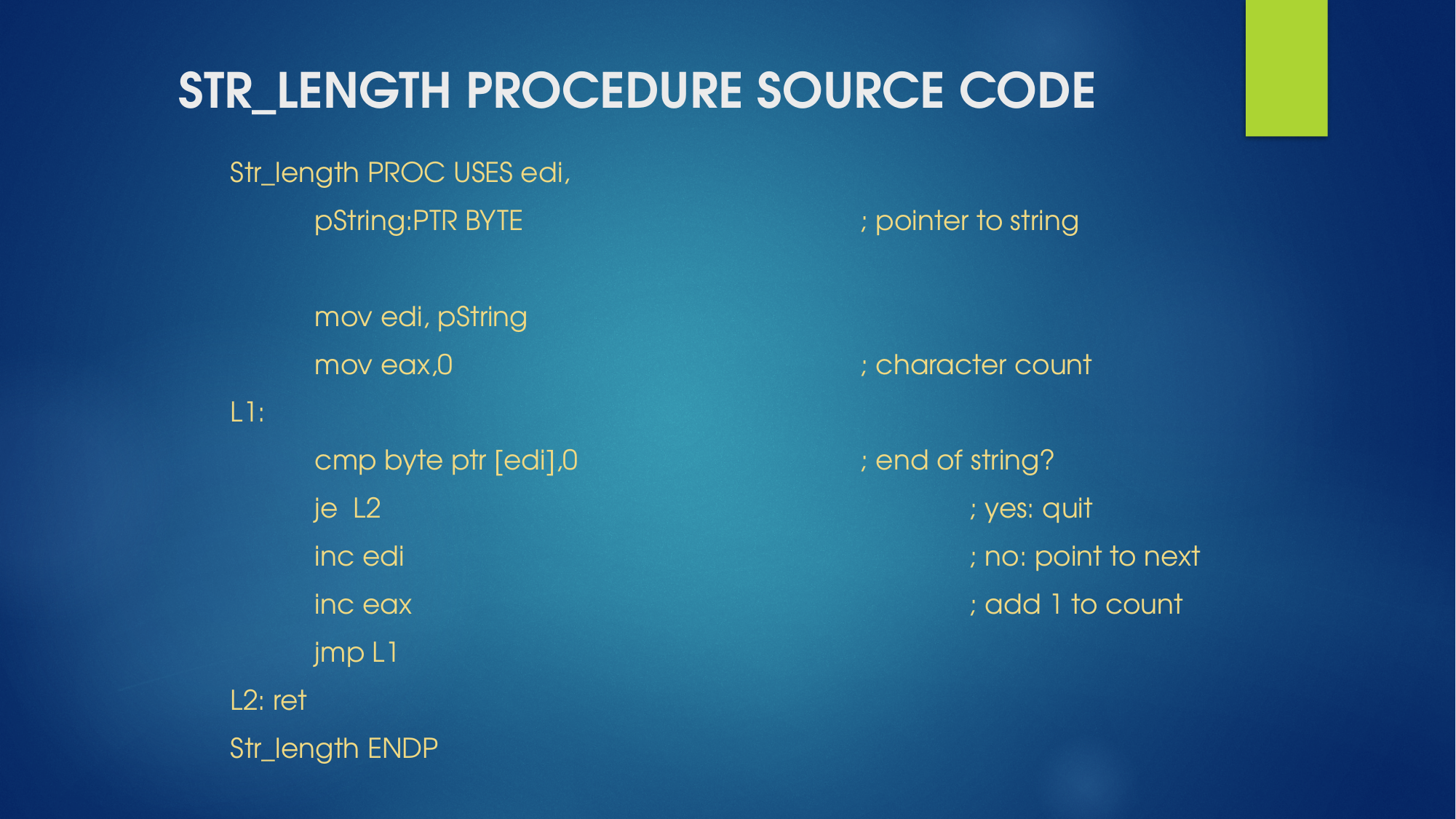

# Str_length Procedure Source Code
Str_length PROC USES edi,
	pString:PTR BYTE				; pointer to string

	mov edi, pString
	mov eax,0     				; character count
L1:
	cmp byte ptr [edi],0			; end of string?
	je  L2						; yes: quit
	inc edi						; no: point to next
	inc eax						; add 1 to count
	jmp L1
L2: ret
Str_length ENDP